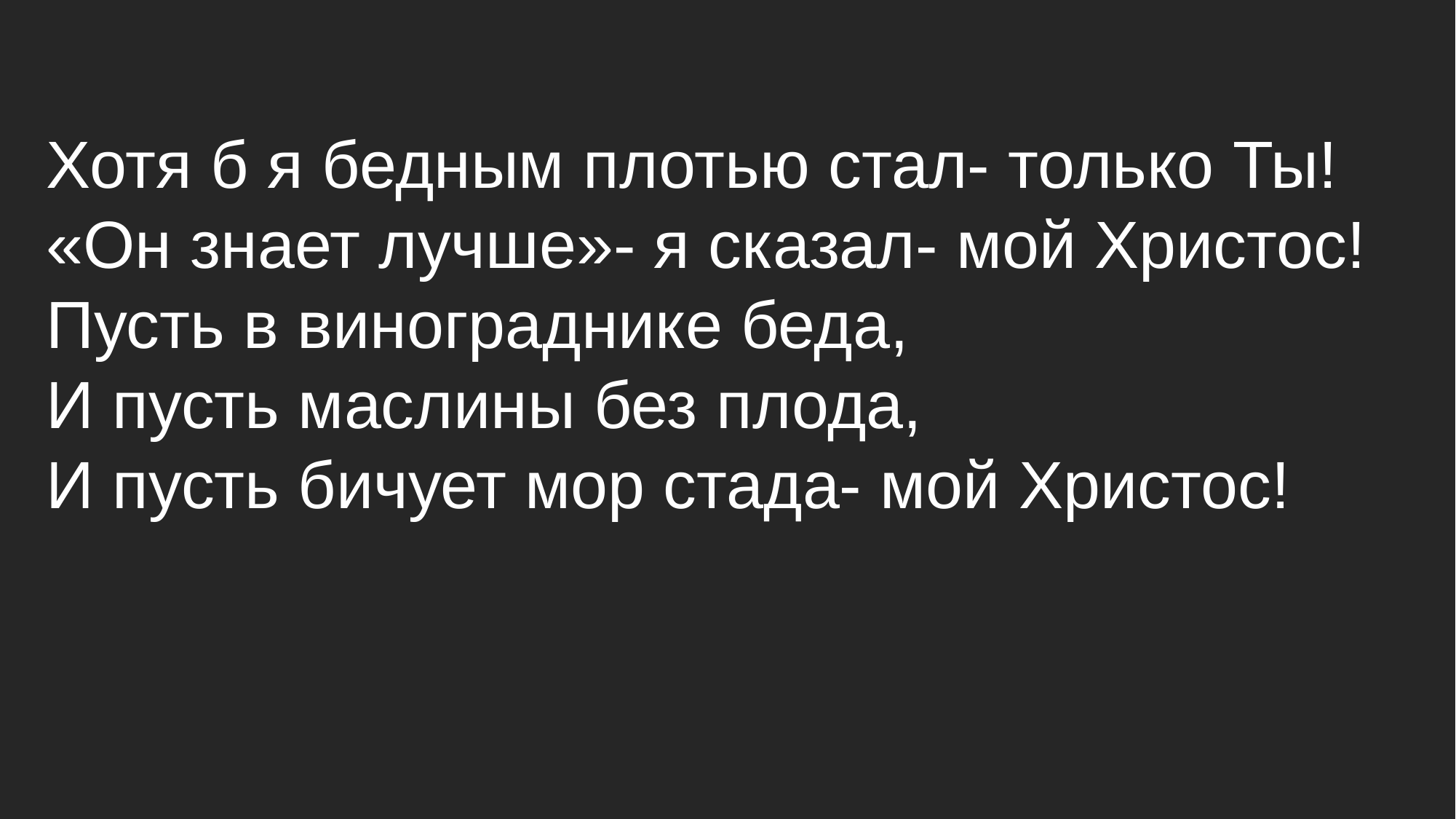

Хотя б я бедным плотью стал- только Ты!
«Он знает лучше»- я сказал- мой Христос!
Пусть в винограднике беда,
И пусть маслины без плода,
И пусть бичует мор стада- мой Христос!